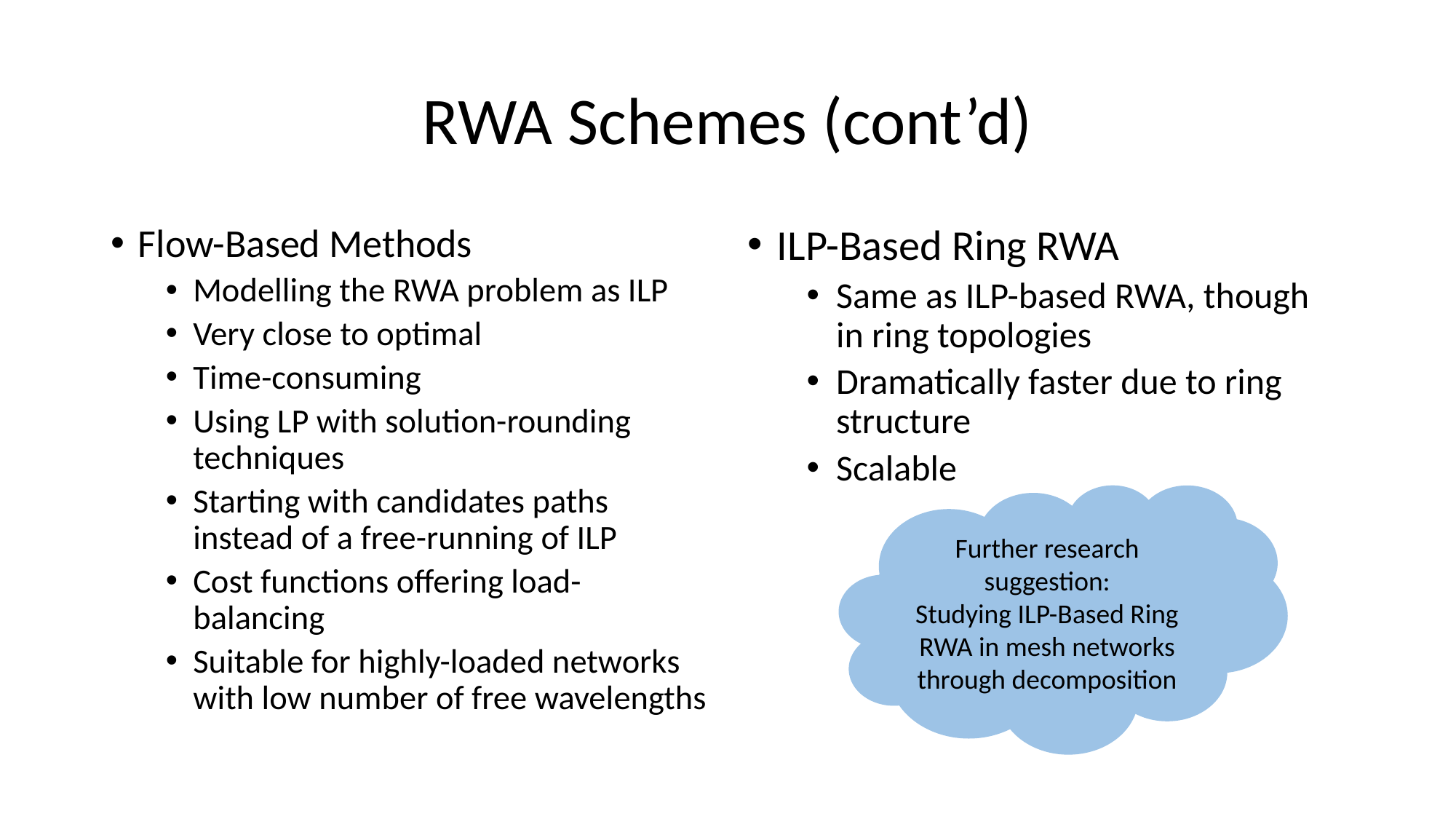

# RWA Schemes (cont’d)
Flow-Based Methods
Modelling the RWA problem as ILP
Very close to optimal
Time-consuming
Using LP with solution-rounding techniques
Starting with candidates paths instead of a free-running of ILP
Cost functions offering load-balancing
Suitable for highly-loaded networks with low number of free wavelengths
ILP-Based Ring RWA
Same as ILP-based RWA, though in ring topologies
Dramatically faster due to ring structure
Scalable
Further research suggestion:
Studying ILP-Based Ring RWA in mesh networks through decomposition